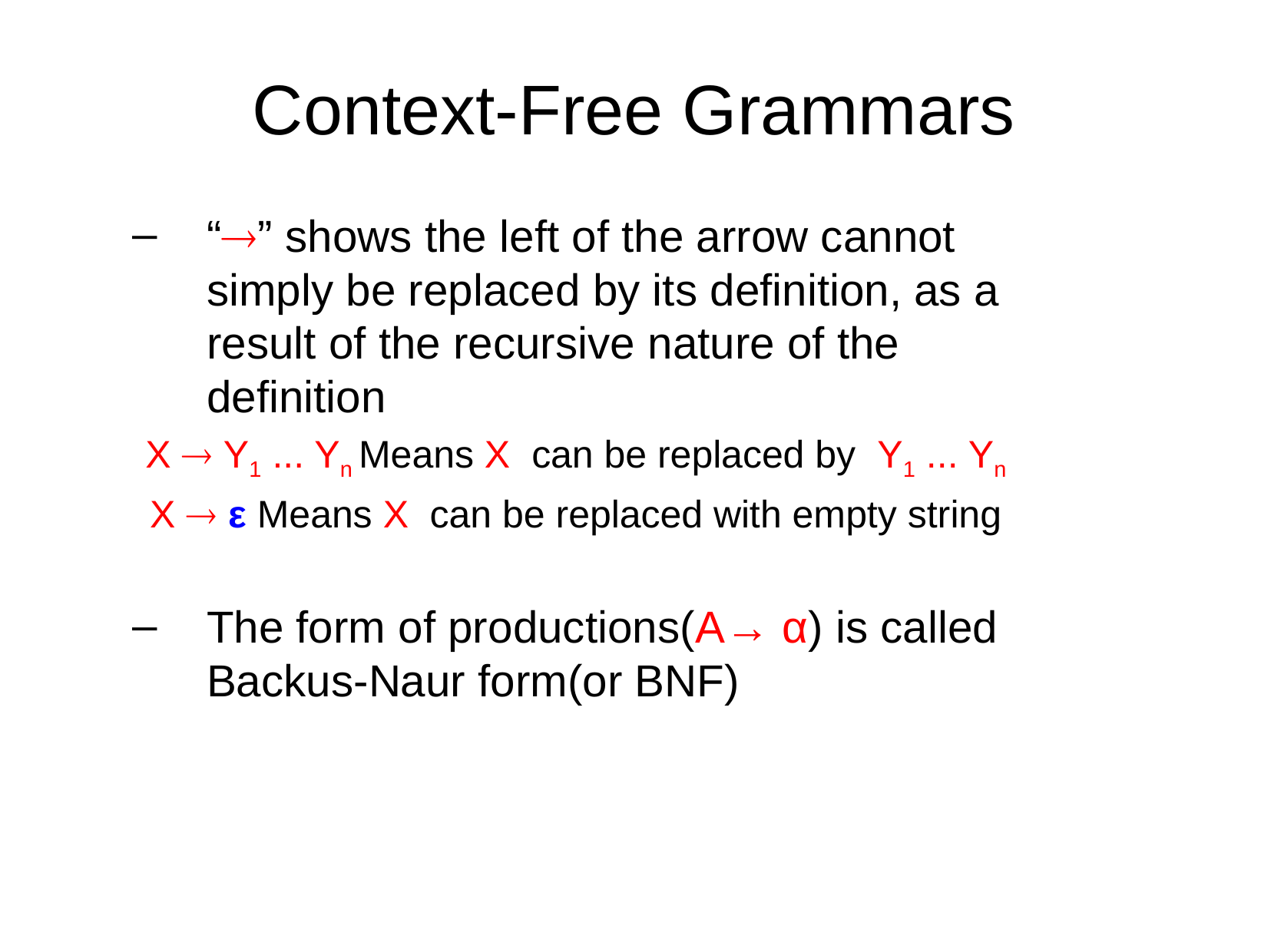

# Context-Free Grammars
“→” shows the left of the arrow cannot simply be replaced by its definition, as a result of the recursive nature of the definition
X → Y1 ... Yn Means X  can be replaced by  Y1 ... Yn
X → ε Means X  can be replaced with empty string

The form of productions(A→ α) is called Backus-Naur form(or BNF)